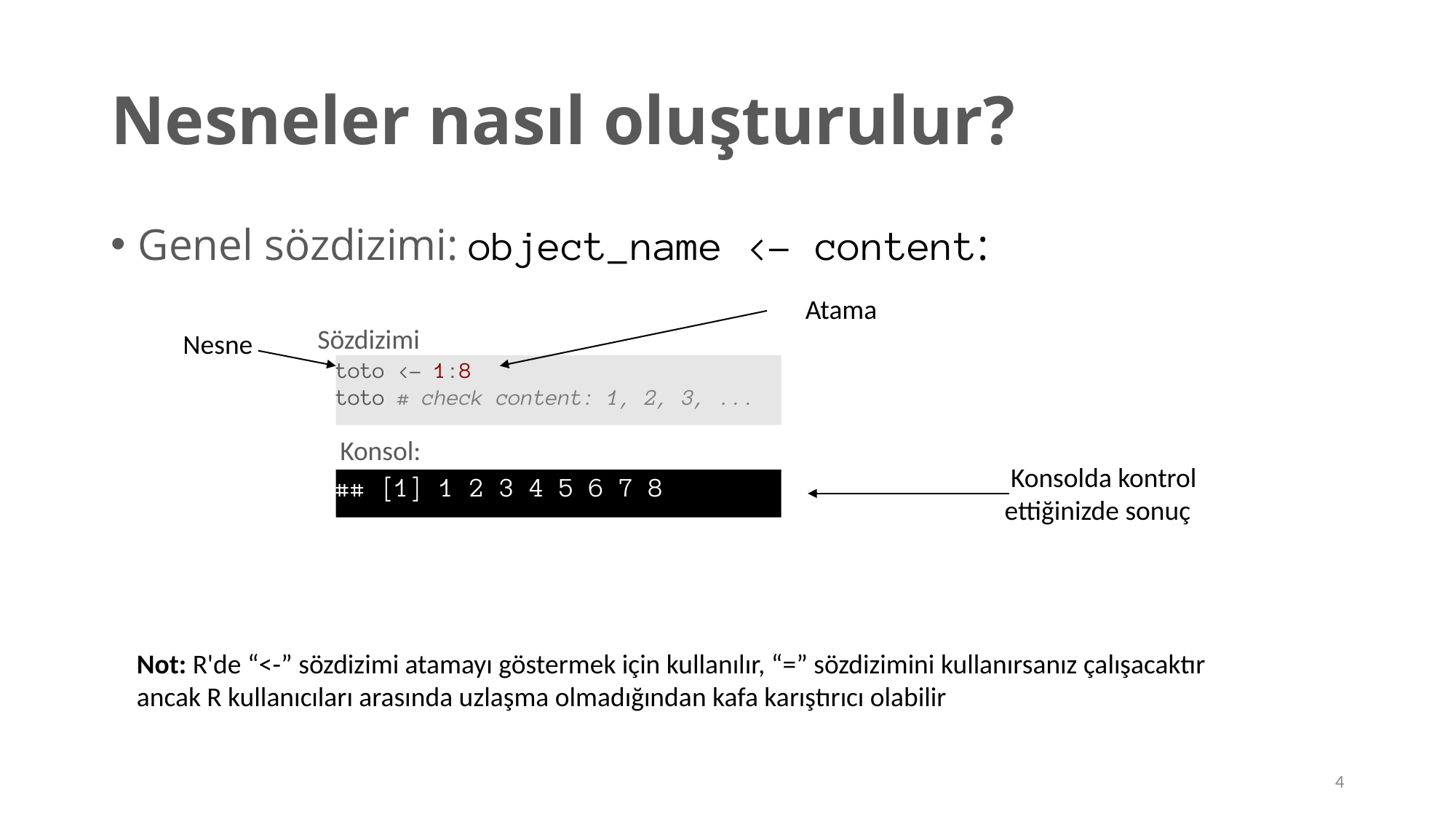

# Nesneler nasıl oluşturulur?
Genel sözdizimi: object_name <- content:

 Atama
Sözdizimi
Nesne
toto <- 1:8
toto # check content: 1, 2, 3, ...
Konsol:
 Konsolda kontrol ettiğinizde sonuç
## [1] 1 2 3 4 5 6 7 8
Not: R'de “<-” sözdizimi atamayı göstermek için kullanılır, “=” sözdizimini kullanırsanız çalışacaktır
ancak R kullanıcıları arasında uzlaşma olmadığından kafa karıştırıcı olabilir
4